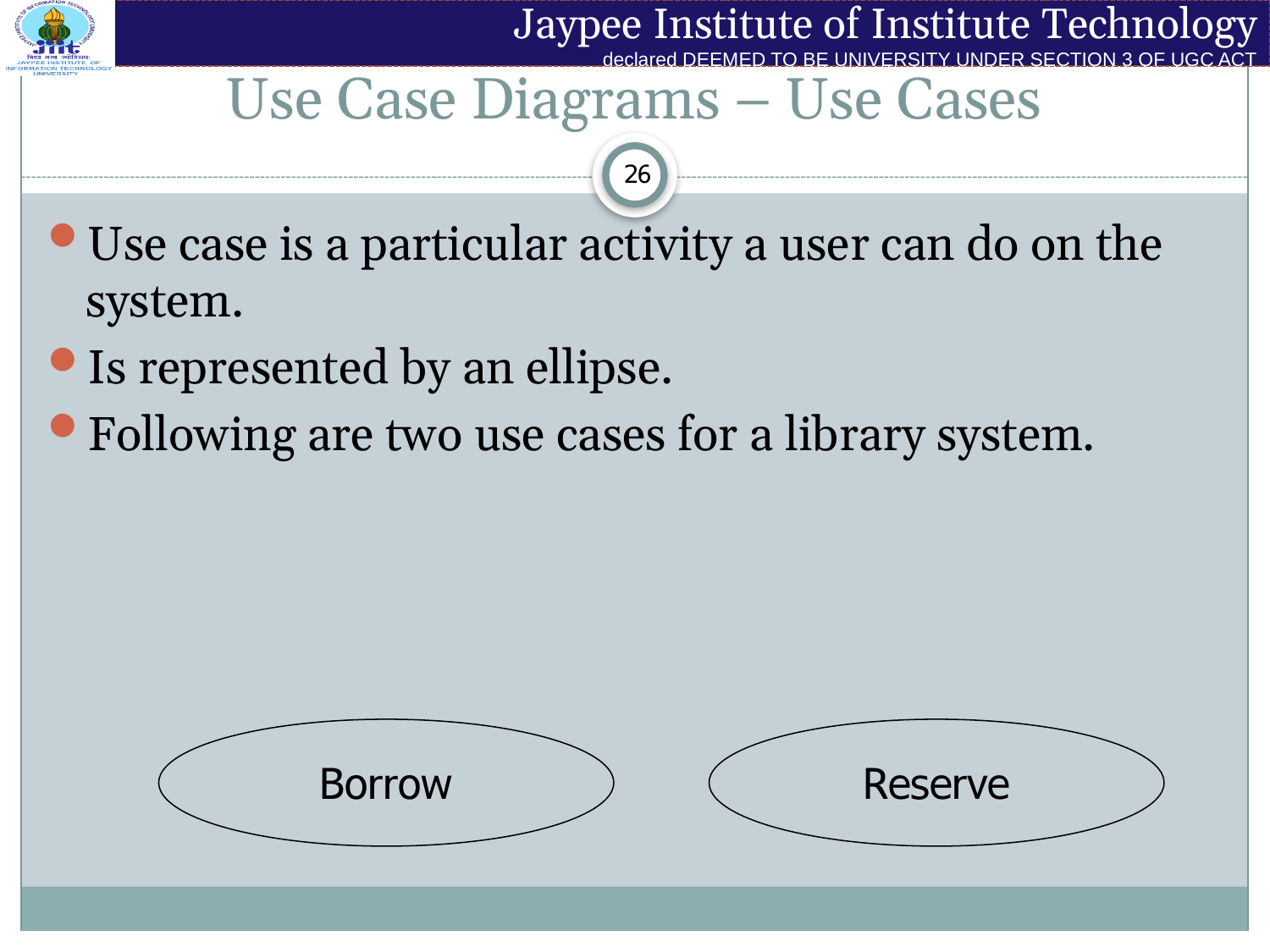

# Use Case Diagrams – Use Cases
Use case is a particular activity a user can do on the system.
Is represented by an ellipse.
Following are two use cases for a library system.

Borrow

Reserve
26